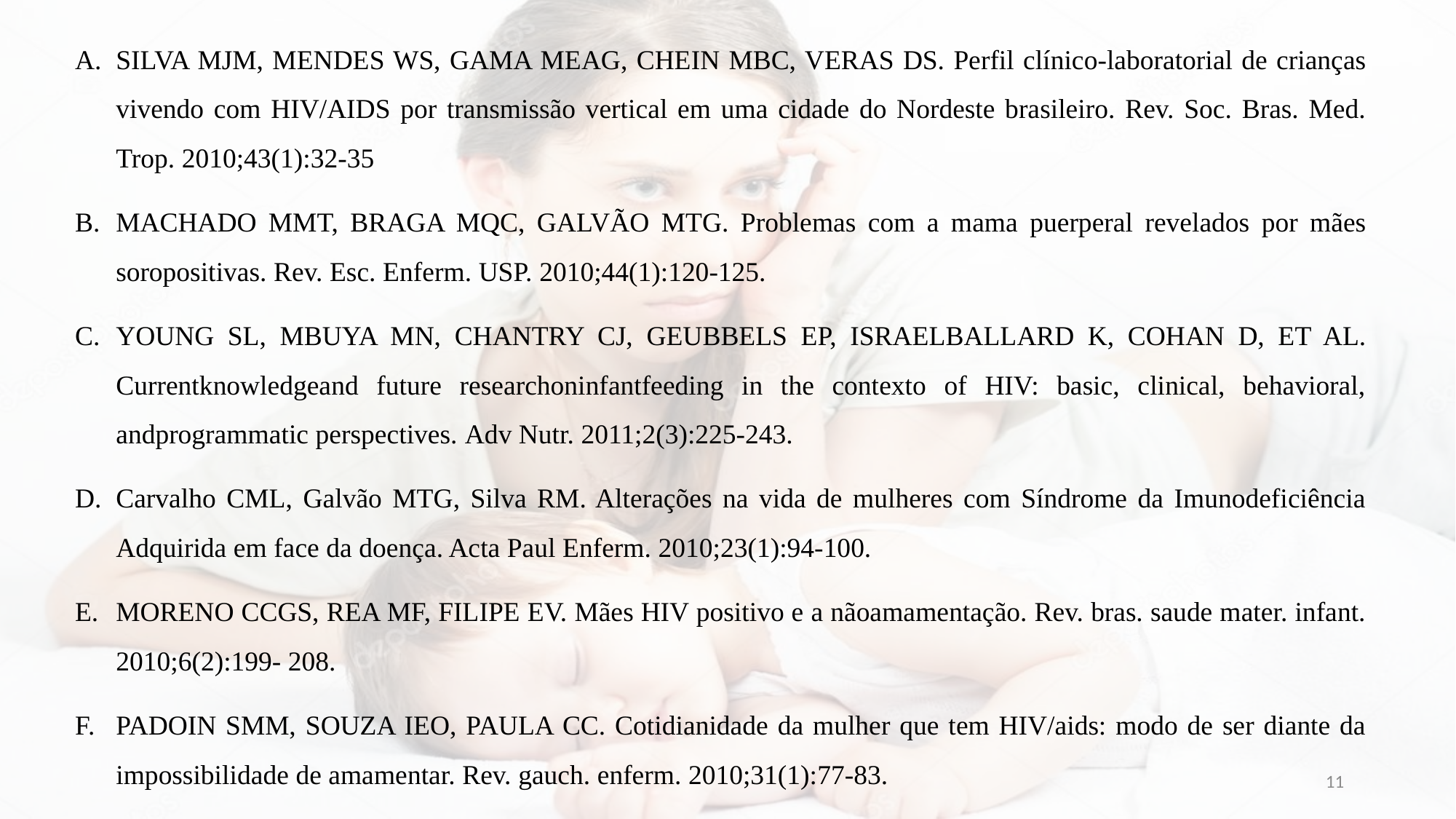

SILVA MJM, MENDES WS, GAMA MEAG, CHEIN MBC, VERAS DS. Perfil clínico-laboratorial de crianças vivendo com HIV/AIDS por transmissão vertical em uma cidade do Nordeste brasileiro. Rev. Soc. Bras. Med. Trop. 2010;43(1):32-35
MACHADO MMT, BRAGA MQC, GALVÃO MTG. Problemas com a mama puerperal revelados por mães soropositivas. Rev. Esc. Enferm. USP. 2010;44(1):120-125.
YOUNG SL, MBUYA MN, CHANTRY CJ, GEUBBELS EP, ISRAELBALLARD K, COHAN D, ET AL. Currentknowledgeand future researchoninfantfeeding in the contexto of HIV: basic, clinical, behavioral, andprogrammatic perspectives. Adv Nutr. 2011;2(3):225-243.
Carvalho CML, Galvão MTG, Silva RM. Alterações na vida de mulheres com Síndrome da Imunodeficiência Adquirida em face da doença. Acta Paul Enferm. 2010;23(1):94-100.
MORENO CCGS, REA MF, FILIPE EV. Mães HIV positivo e a nãoamamentação. Rev. bras. saude mater. infant. 2010;6(2):199- 208.
PADOIN SMM, SOUZA IEO, PAULA CC. Cotidianidade da mulher que tem HIV/aids: modo de ser diante da impossibilidade de amamentar. Rev. gauch. enferm. 2010;31(1):77-83.
11